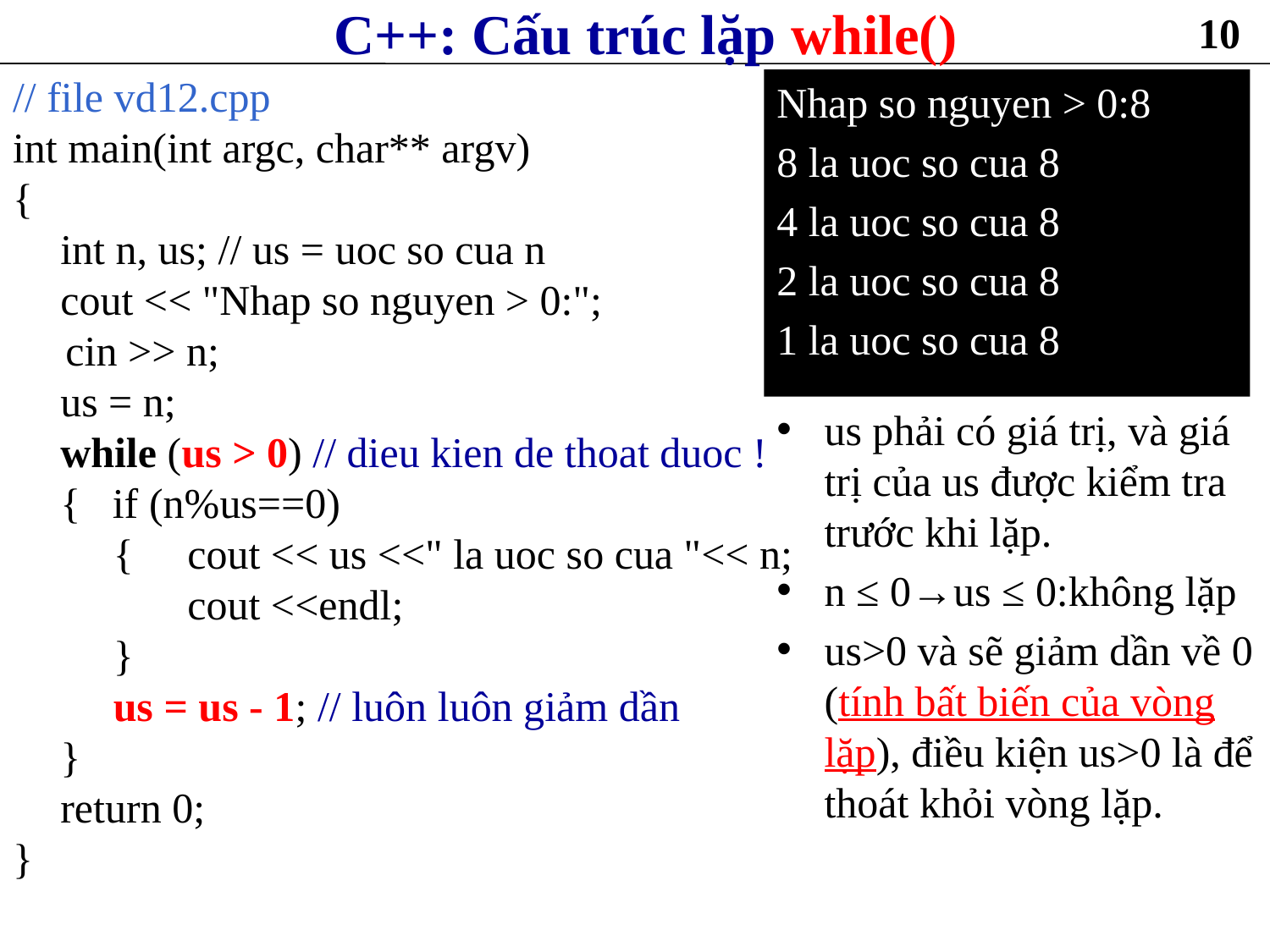

# C++: Cấu trúc lặp while()
10
// file vd12.cpp
int main(int argc, char** argv)
{
	int n, us; // us = uoc so cua n
	cout << "Nhap so nguyen > 0:";
     cin >> n;
	us = n;
	while (us > 0) // dieu kien de thoat duoc !
	{   if (n%us==0)
	     {	cout << us <<" la uoc so cua "<< n;
		cout <<endl;
	     }
	     us = us - 1; // luôn luôn giảm dần
	}
	return 0;
}
Nhap so nguyen > 0:8
8 la uoc so cua 8
4 la uoc so cua 8
2 la uoc so cua 8
1 la uoc so cua 8
us phải có giá trị, và giá trị của us được kiểm tra trước khi lặp.
n ≤ 0→us ≤ 0:không lặp
us>0 và sẽ giảm dần về 0 (tính bất biến của vòng lặp), điều kiện us>0 là để thoát khỏi vòng lặp.